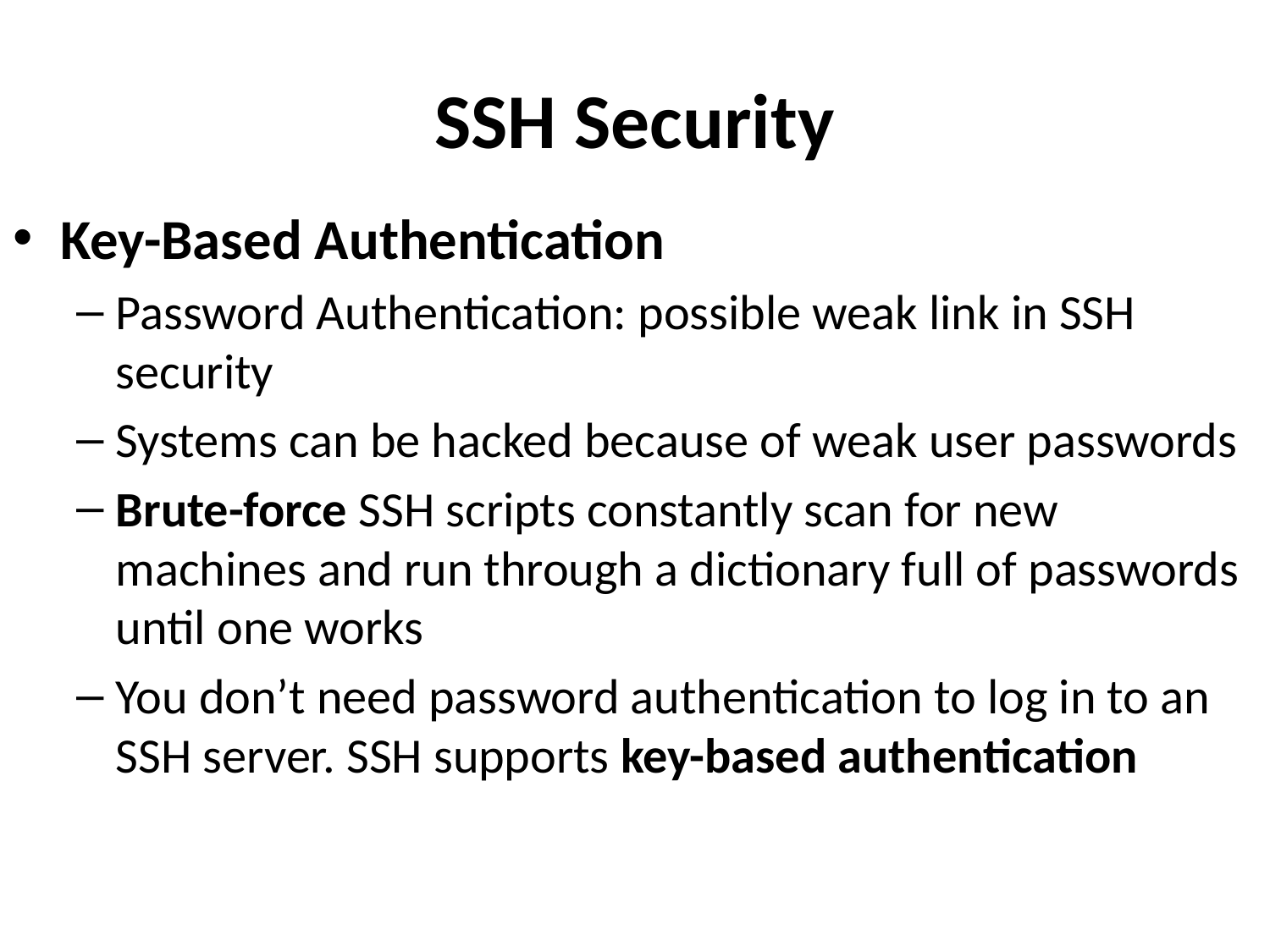

# SSH Security
Key-Based Authentication
Password Authentication: possible weak link in SSH security
Systems can be hacked because of weak user passwords
Brute-force SSH scripts constantly scan for new machines and run through a dictionary full of passwords until one works
You don’t need password authentication to log in to an SSH server. SSH supports key-based authentication